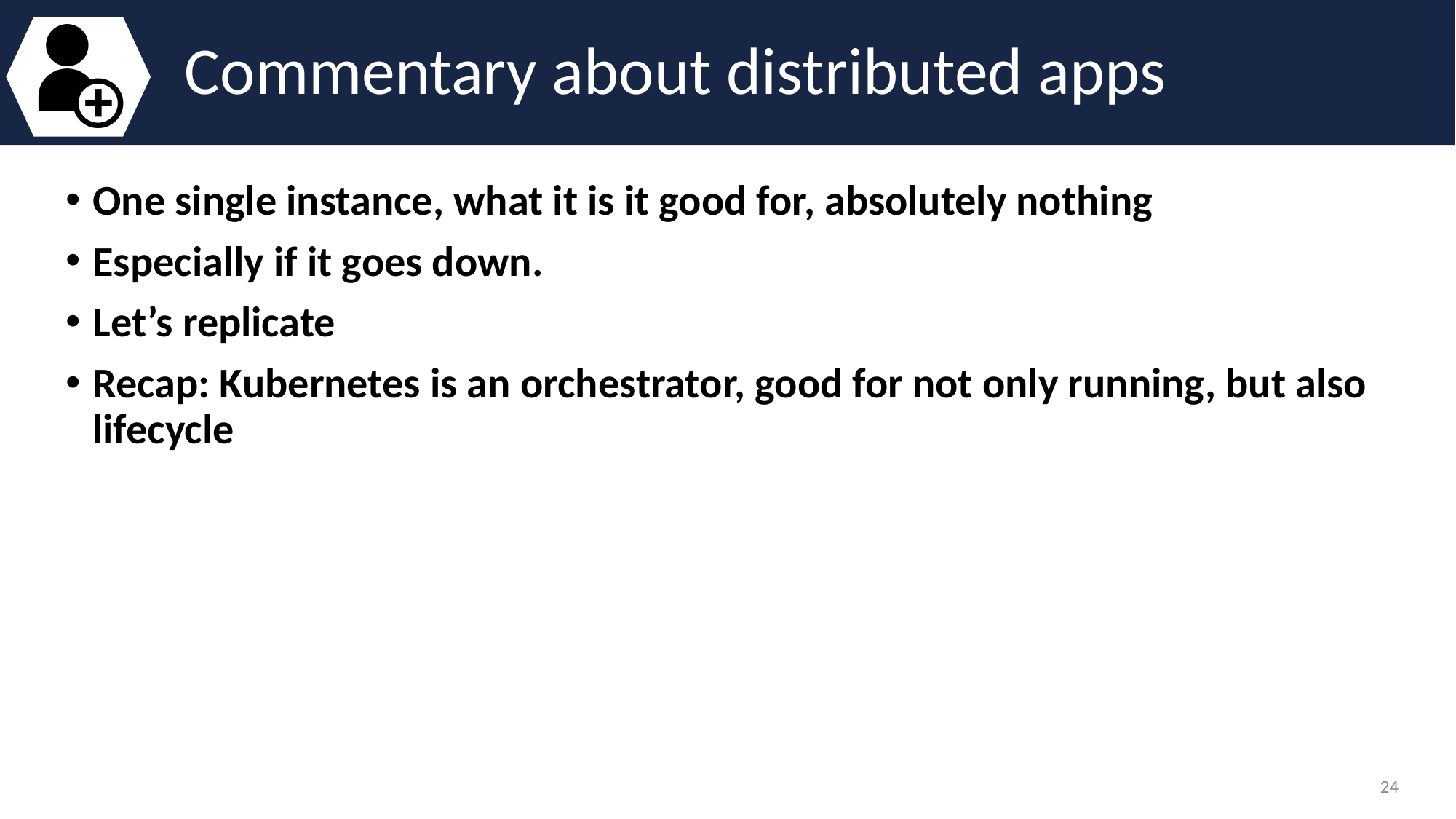

# Commentary about distributed apps
One single instance, what it is it good for, absolutely nothing
Especially if it goes down.
Let’s replicate
Recap: Kubernetes is an orchestrator, good for not only running, but also lifecycle
24